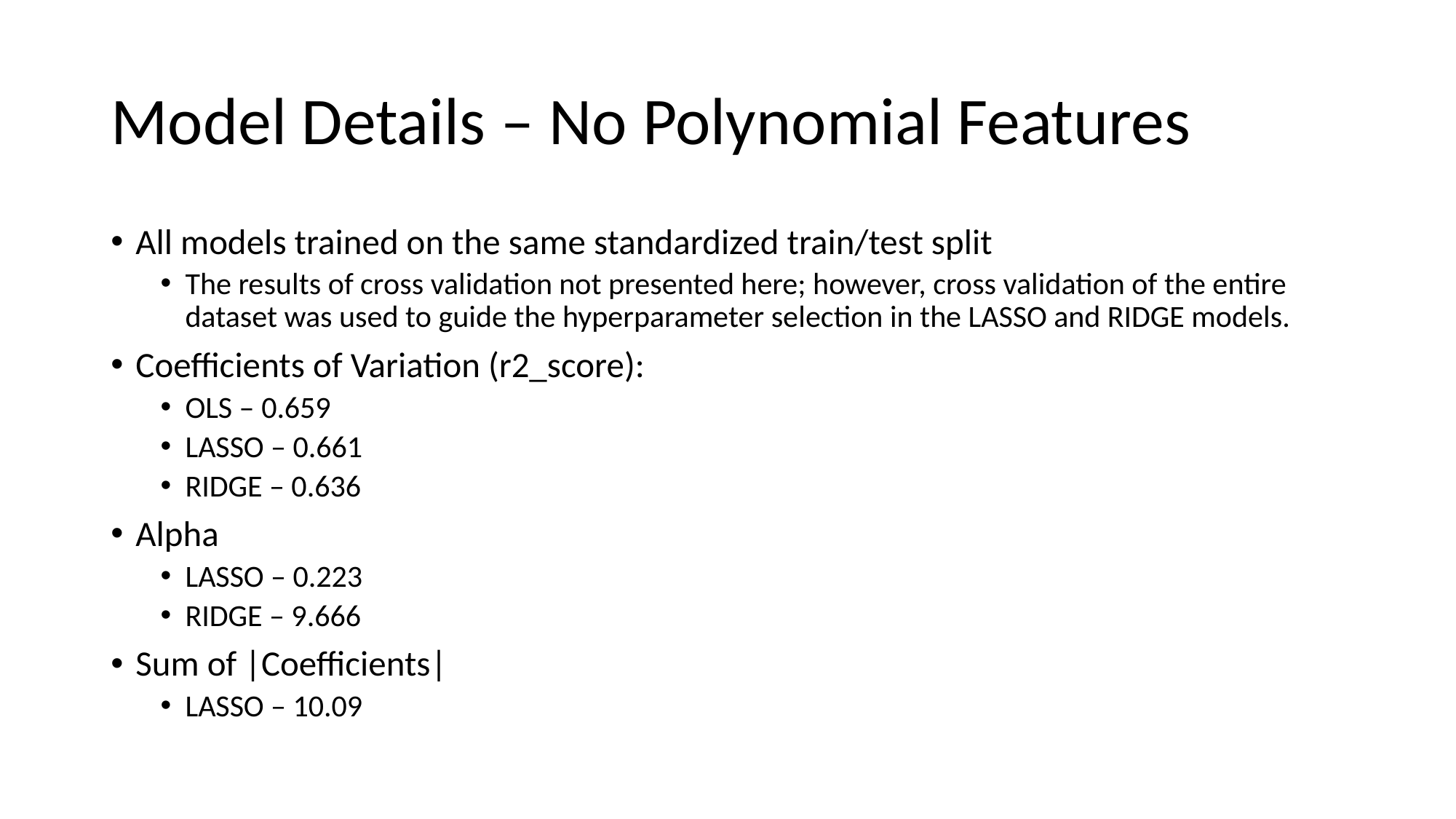

# Model Details – No Polynomial Features
All models trained on the same standardized train/test split
The results of cross validation not presented here; however, cross validation of the entire dataset was used to guide the hyperparameter selection in the LASSO and RIDGE models.
Coefficients of Variation (r2_score):
OLS – 0.659
LASSO – 0.661
RIDGE – 0.636
Alpha
LASSO – 0.223
RIDGE – 9.666
Sum of |Coefficients|
LASSO – 10.09